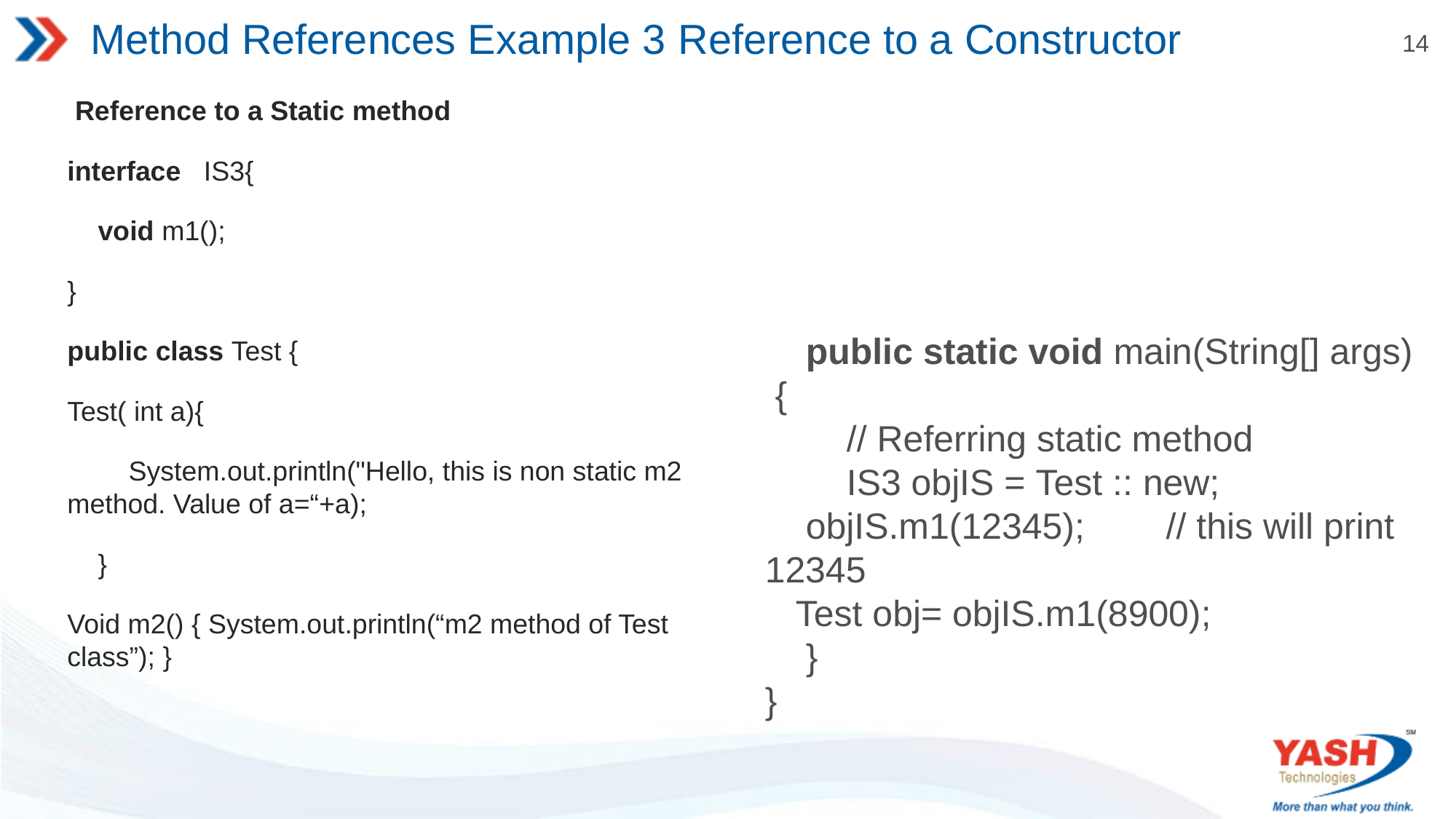

# Method References Example 3 Reference to a Constructor
 Reference to a Static method
interface   IS3{
    void m1();
}
public class Test {
Test( int a){
        System.out.println("Hello, this is non static m2 method. Value of a=“+a);
    }
Void m2() { System.out.println(“m2 method of Test class”); }

    public static void main(String[] args) {
        // Referring static method
        IS3 objIS = Test :: new;
    objIS.m1(12345);        // this will print 12345
   Test obj= objIS.m1(8900);
    }
}